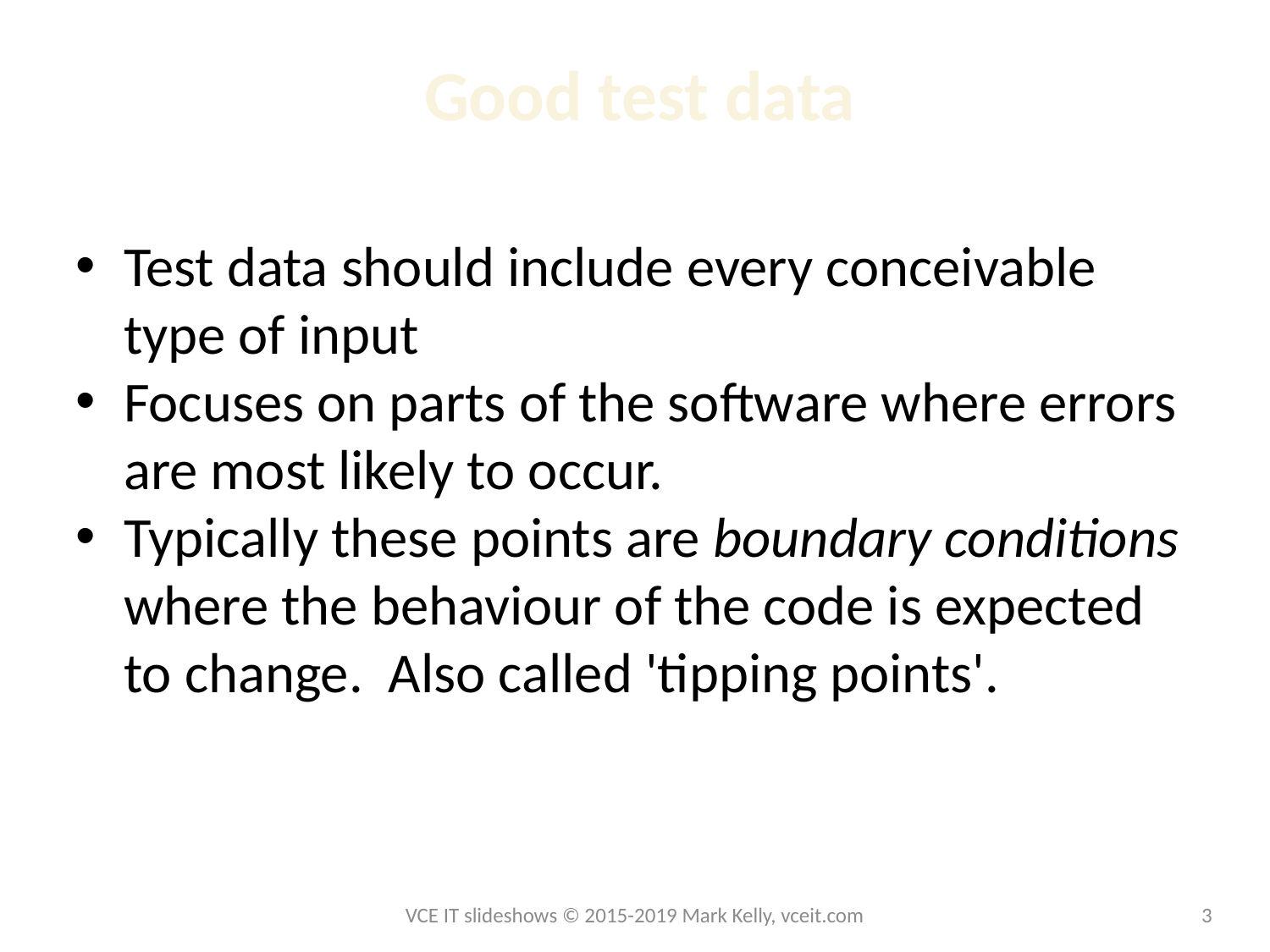

Good test data

Test data should include every conceivable type of input
Focuses on parts of the software where errors are most likely to occur.
Typically these points are boundary conditions where the behaviour of the code is expected to change.  Also called 'tipping points'.
VCE IT slideshows © 2015-2019 Mark Kelly, vceit.com
3